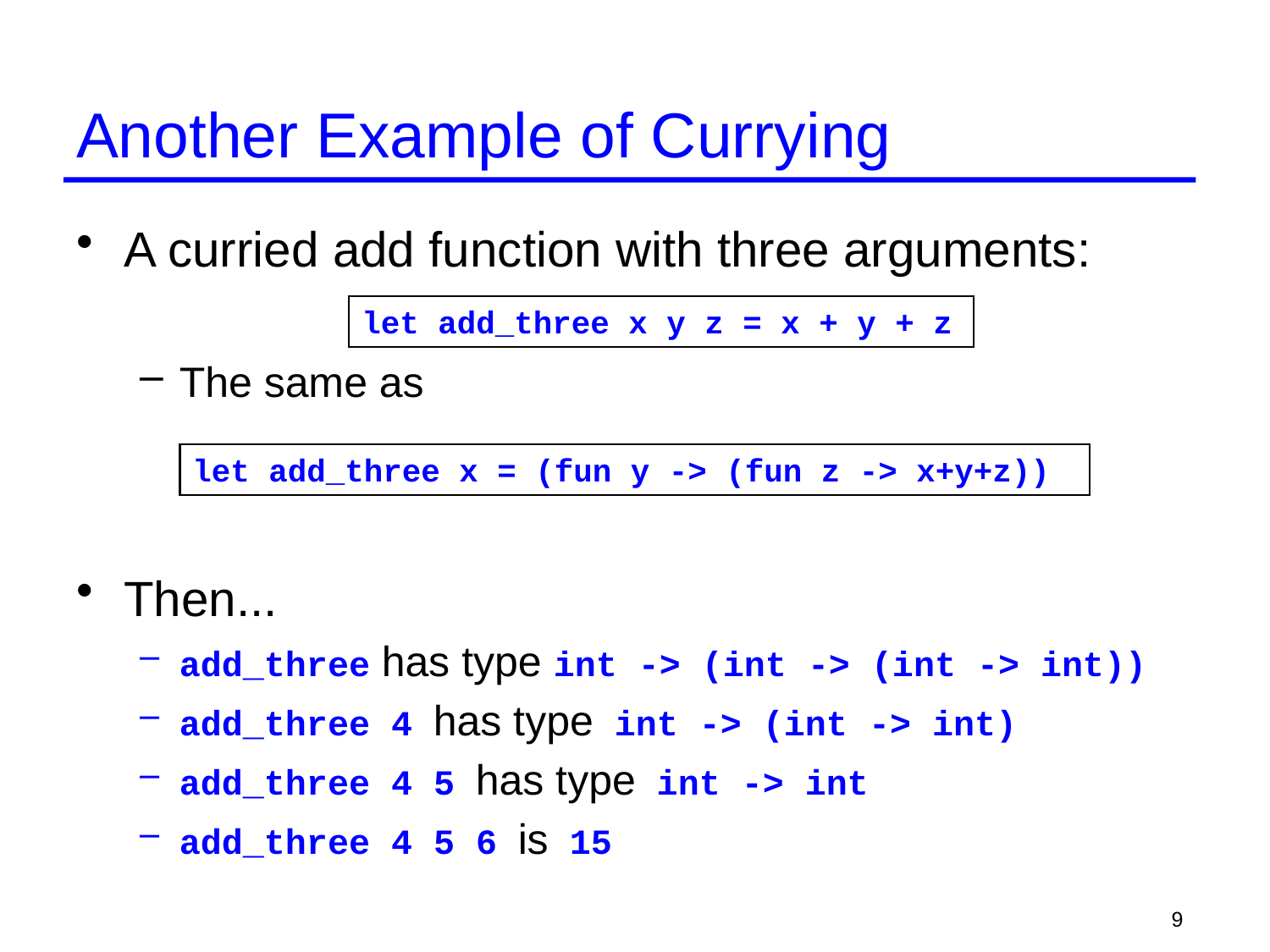

# Another Example of Currying
A curried add function with three arguments:

The same as

Then...
add_three has type int -> (int -> (int -> int))
add_three 4 has type int -> (int -> int)
add_three 4 5 has type int -> int
add_three 4 5 6 is 15
let add_three x y z = x + y + z
let add_three x = (fun y -> (fun z -> x+y+z))
9